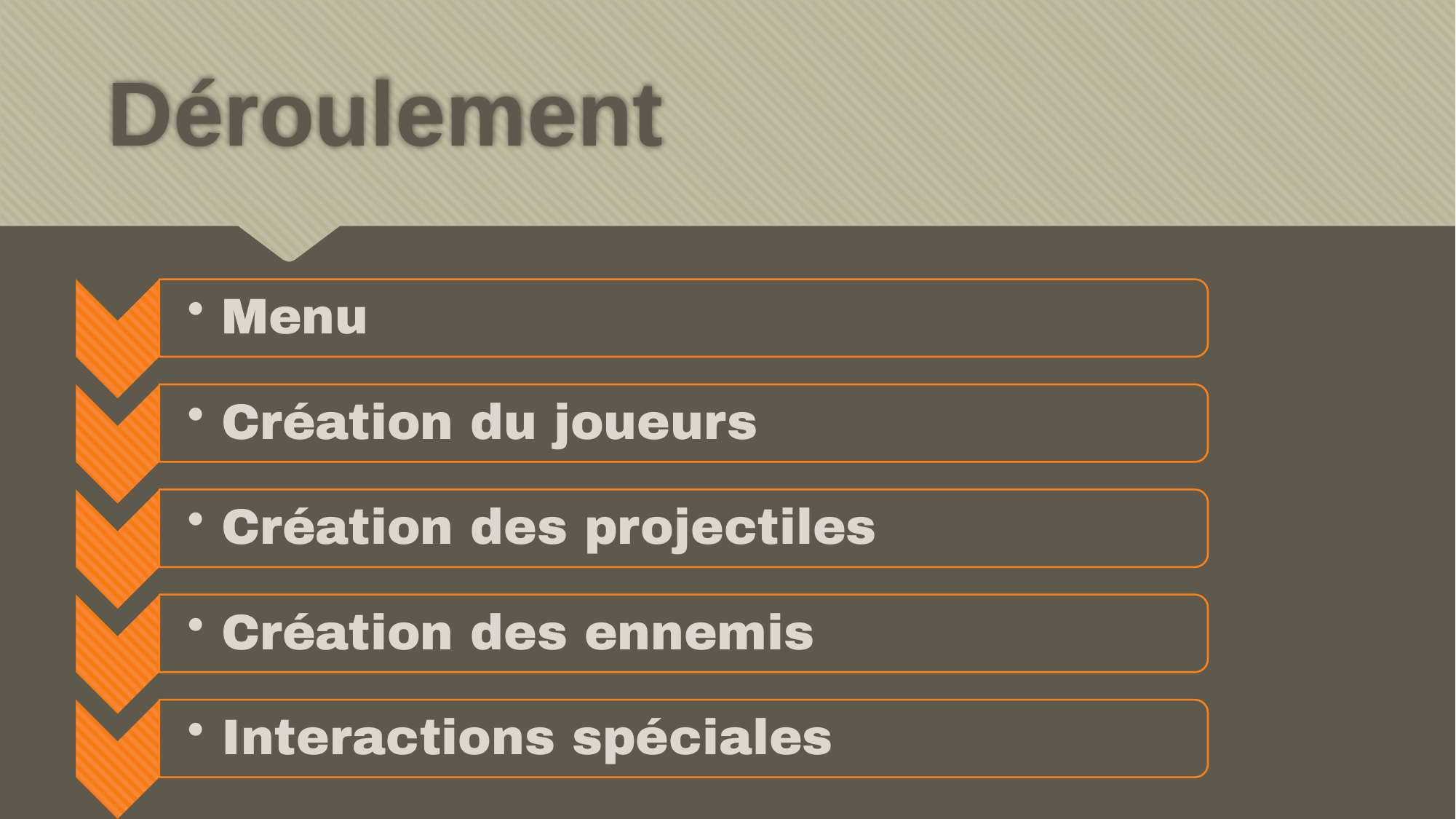

# Déroulement

Menu

Création du joueurs

Création des projectiles

Création des ennemis

Interactions spéciales